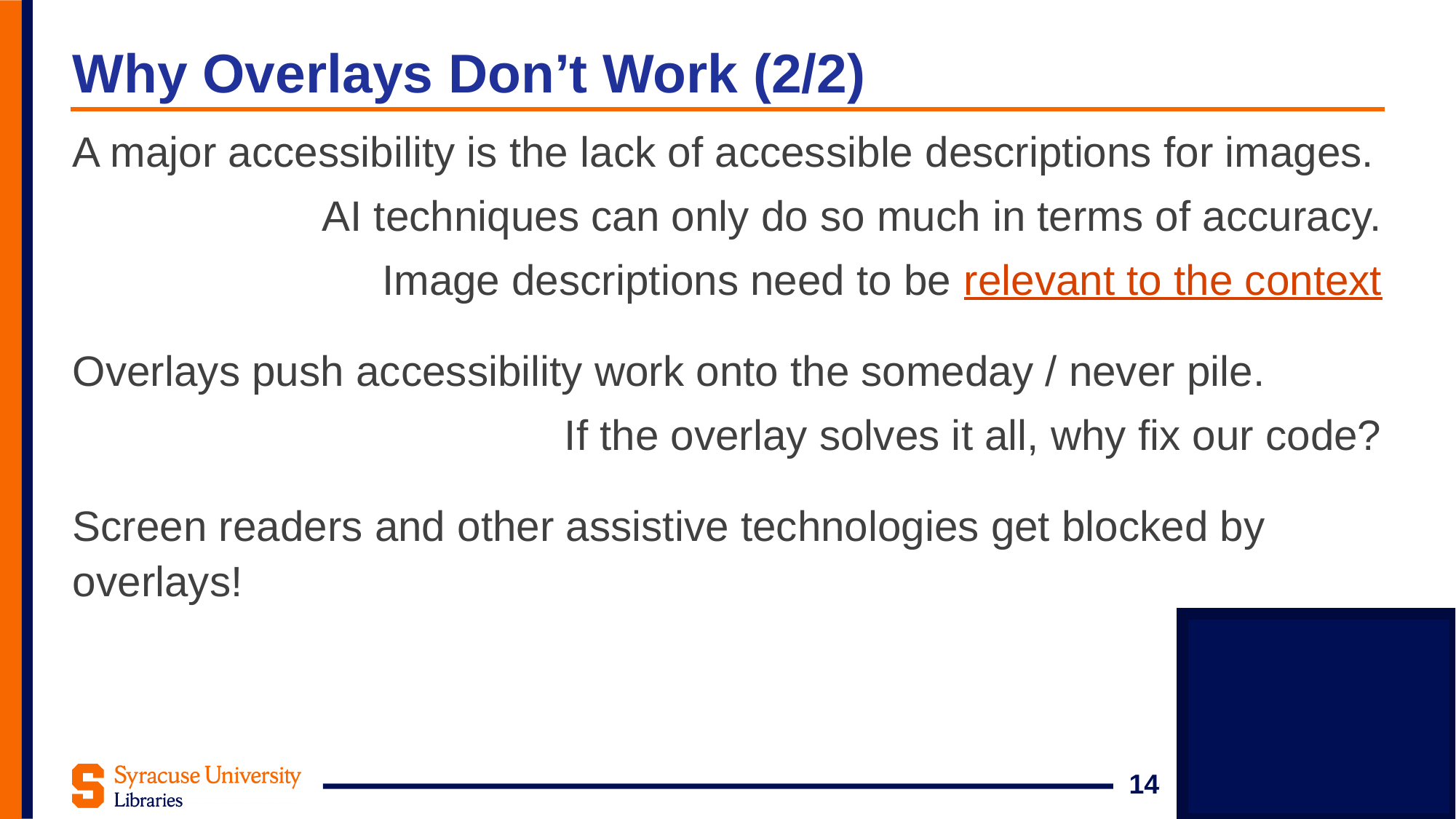

# Why Overlays Don’t Work (2/2)
A major accessibility is the lack of accessible descriptions for images.
AI techniques can only do so much in terms of accuracy.
Image descriptions need to be relevant to the context
Overlays push accessibility work onto the someday / never pile.
If the overlay solves it all, why fix our code?
Screen readers and other assistive technologies get blocked by overlays!
14